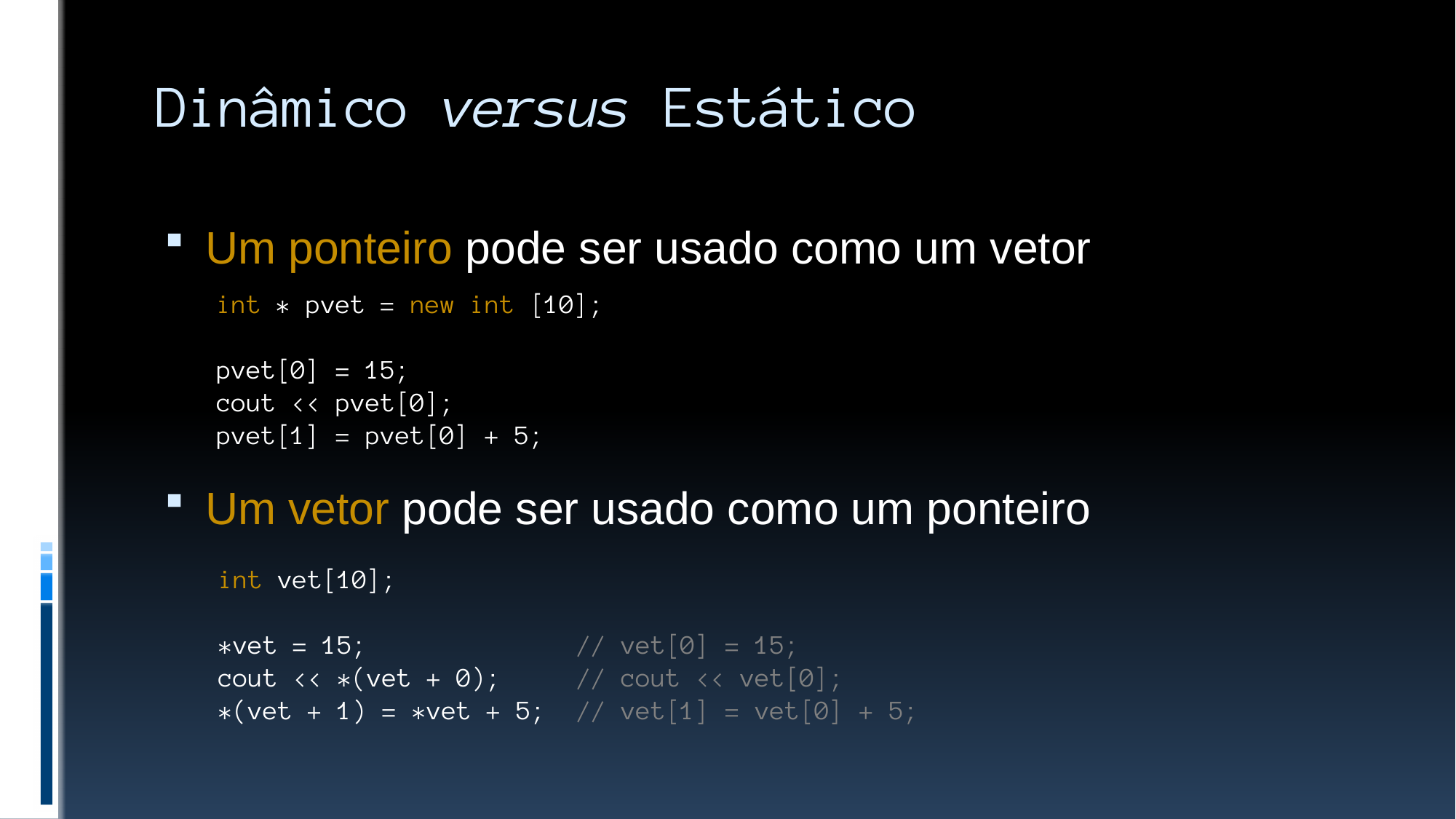

# Dinâmico versus Estático
Um ponteiro pode ser usado como um vetor

Um vetor pode ser usado como um ponteiro
int * pvet = new int [10];

pvet[0] = 15;
cout << pvet[0];
pvet[1] = pvet[0] + 5;
int vet[10];

*vet = 15;              // vet[0] = 15;
cout << *(vet + 0);     // cout << vet[0];
*(vet + 1) = *vet + 5;  // vet[1] = vet[0] + 5;